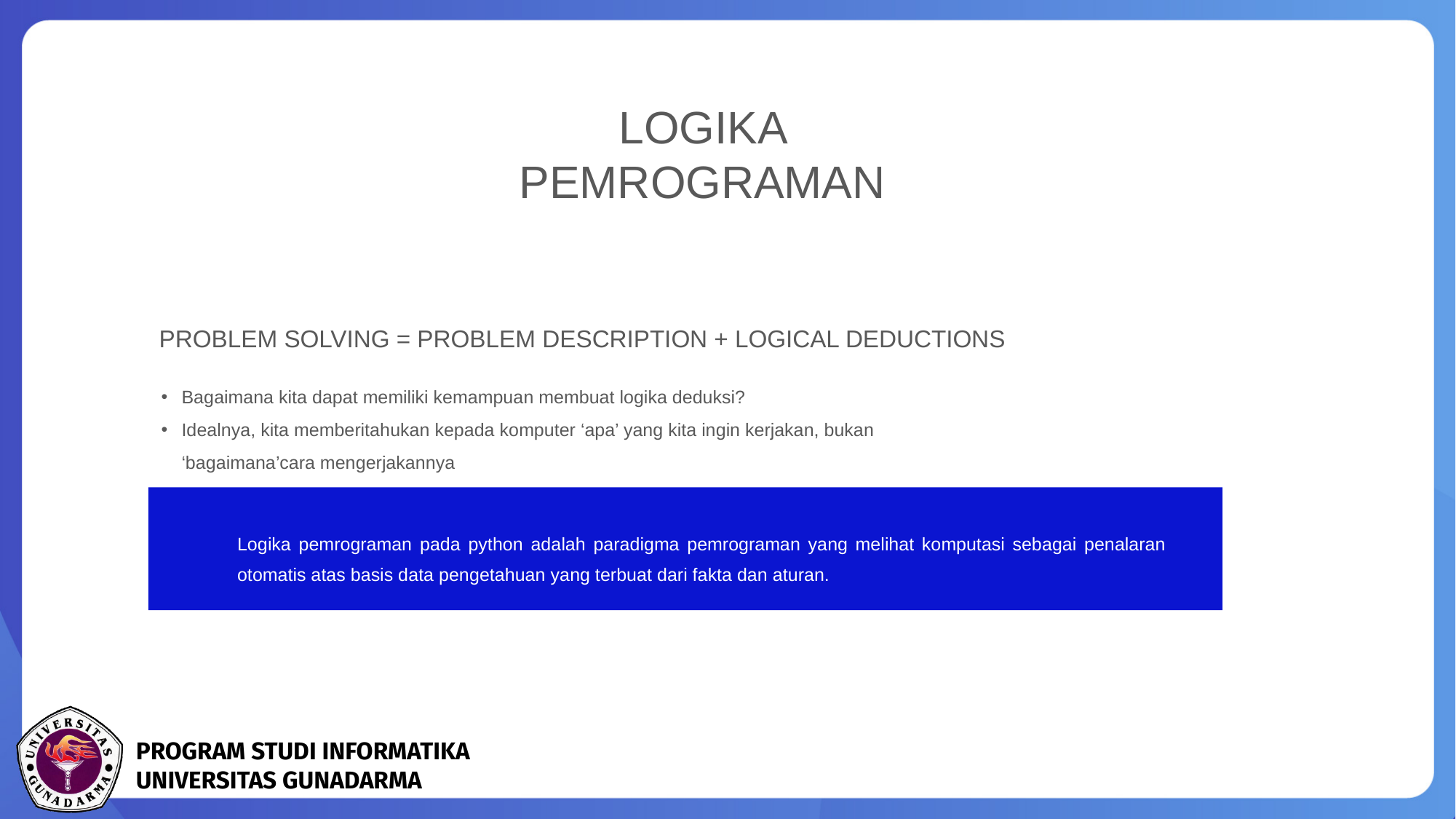

LOGIKA PEMROGRAMAN
Problem solving = problem description + logical deductions
Bagaimana kita dapat memiliki kemampuan membuat logika deduksi?
Idealnya, kita memberitahukan kepada komputer ‘apa’ yang kita ingin kerjakan, bukan ‘bagaimana’cara mengerjakannya

Logika pemrograman pada python adalah paradigma pemrograman yang melihat komputasi sebagai penalaran otomatis atas basis data pengetahuan yang terbuat dari fakta dan aturan.